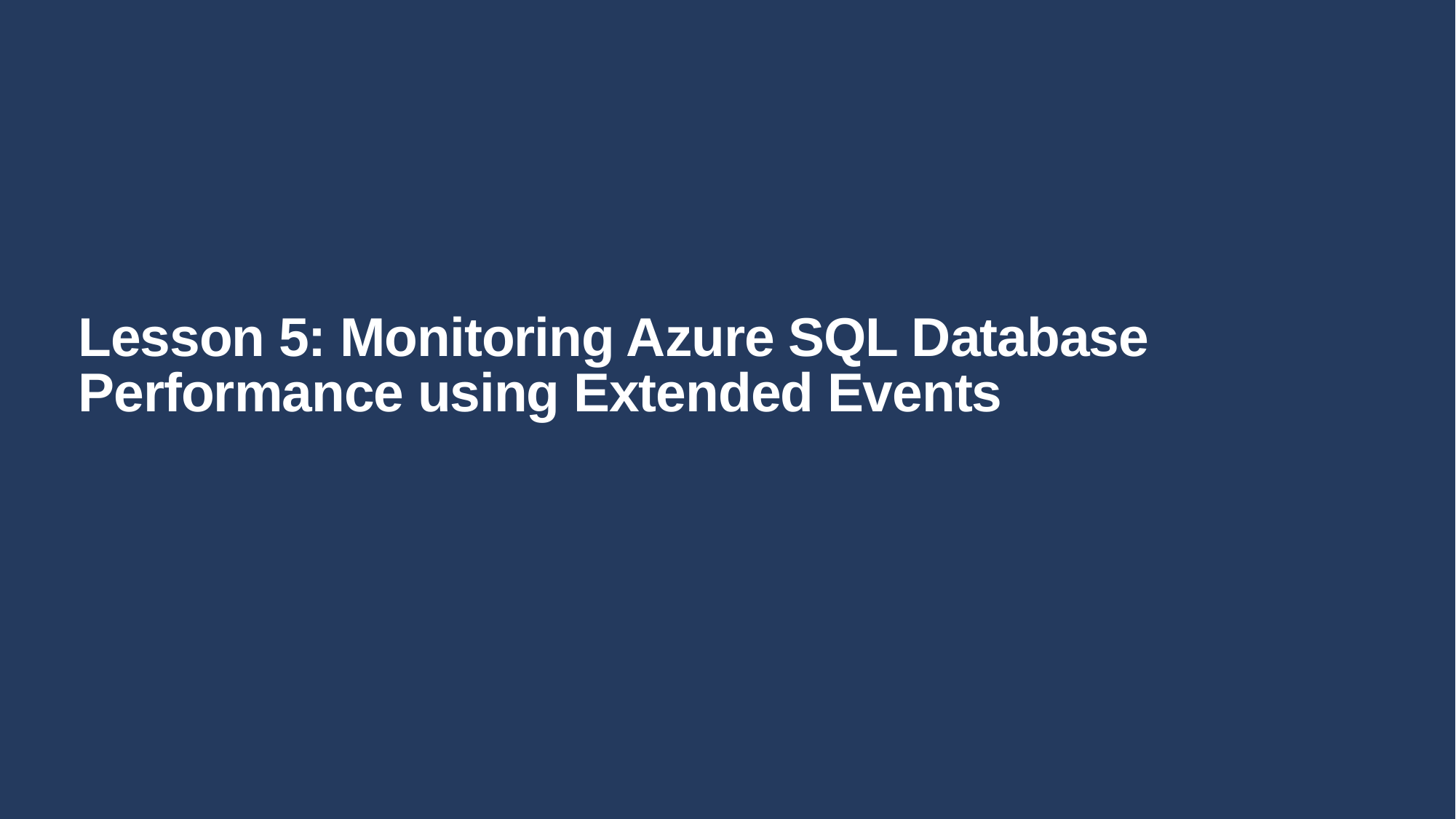

# Lesson 5: Monitoring Azure SQL Database Performance using Extended Events